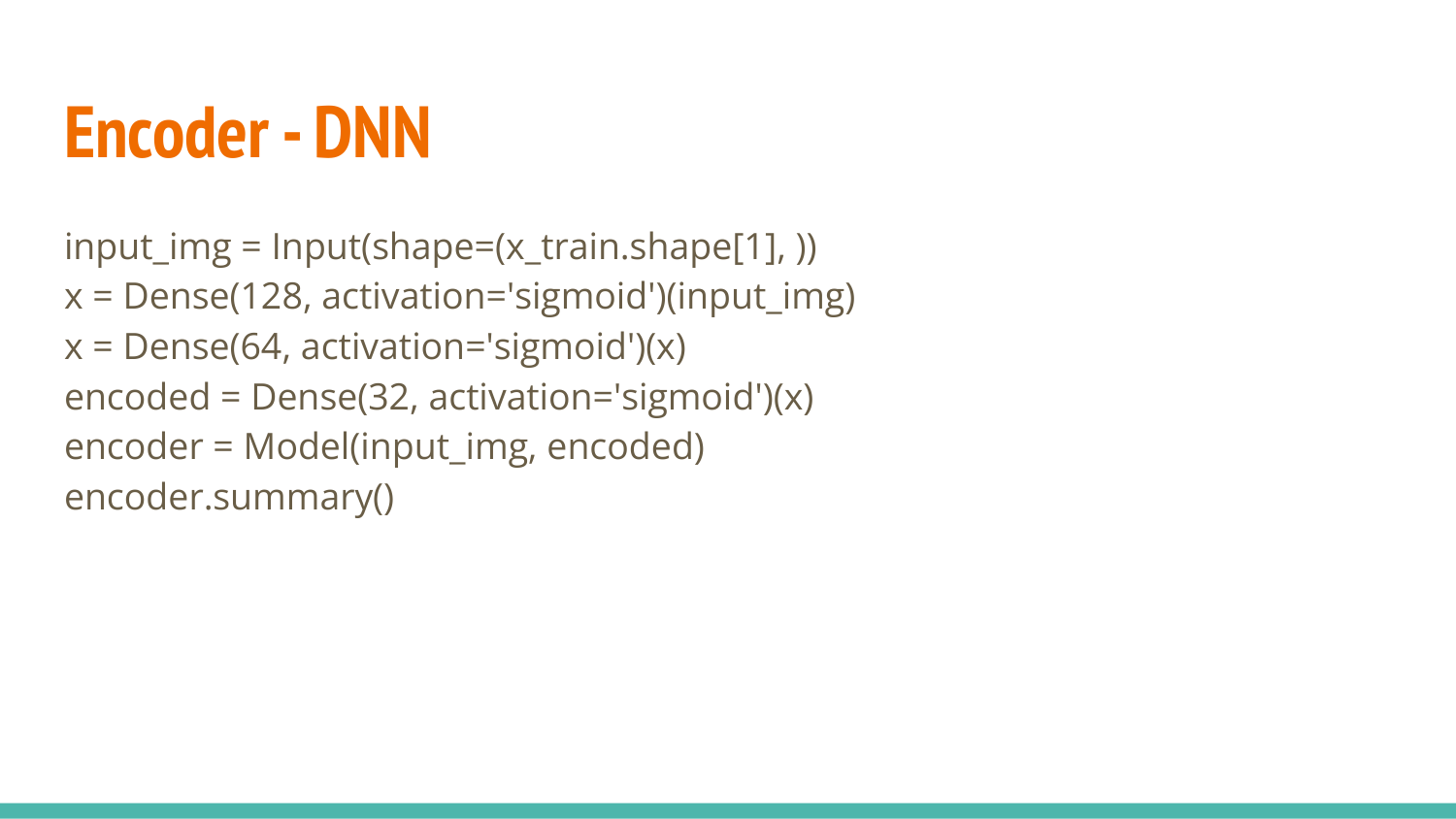

# Encoder - DNN
input_img = Input(shape=(x_train.shape[1], ))
x = Dense(128, activation='sigmoid')(input_img)
x = Dense(64, activation='sigmoid')(x)
encoded = Dense(32, activation='sigmoid')(x)
encoder = Model(input_img, encoded)
encoder.summary()